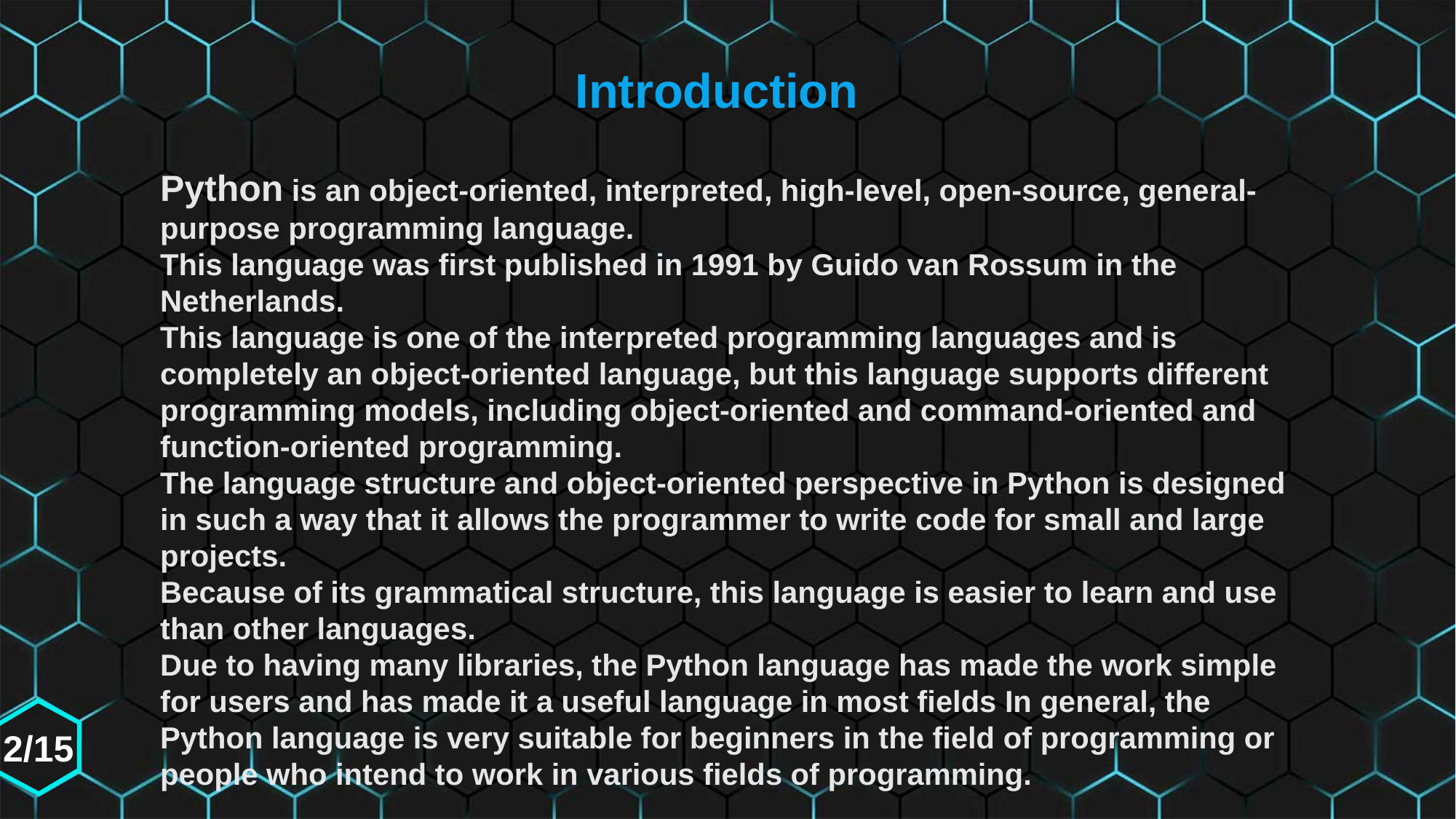

Introduction
Python is an object-oriented, interpreted, high-level, open-source, general-purpose programming language.
This language was first published in 1991 by Guido van Rossum in the Netherlands.
This language is one of the interpreted programming languages and is completely an object-oriented language, but this language supports different programming models, including object-oriented and command-oriented and function-oriented programming.
The language structure and object-oriented perspective in Python is designed in such a way that it allows the programmer to write code for small and large projects.
Because of its grammatical structure, this language is easier to learn and use than other languages.
Due to having many libraries, the Python language has made the work simple for users and has made it a useful language in most fields In general, the Python language is very suitable for beginners in the field of programming or people who intend to work in various fields of programming.

2/15